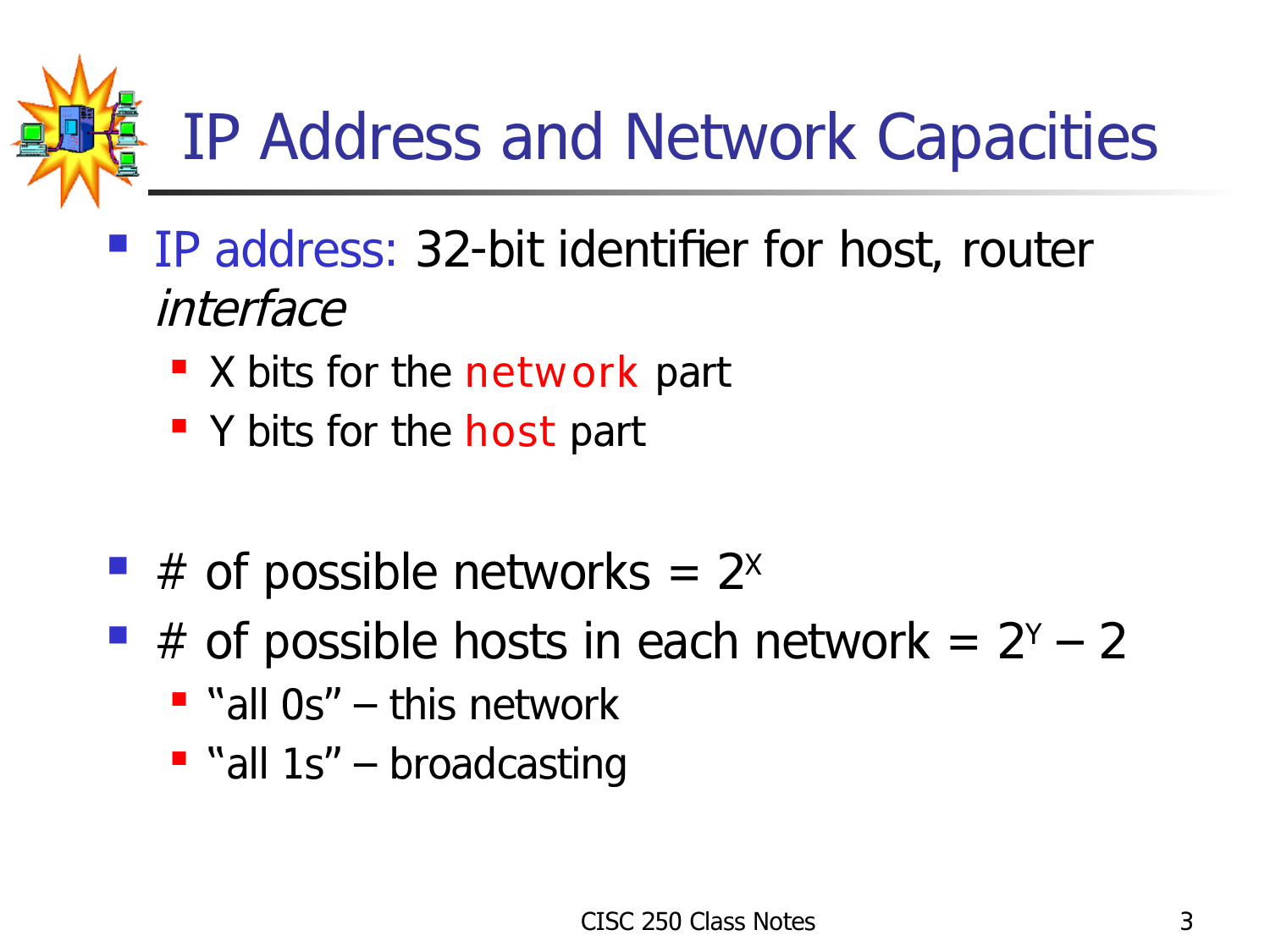

# IP Address and Network Capacities
IP address: 32-bit identifier for host, router interface
X bits for the network part
Y bits for the host part

# of possible networks = 2X
# of possible hosts in each network = 2Y – 2
“all 0s” – this network
“all 1s” – broadcasting

CISC 250 Class Notes
3